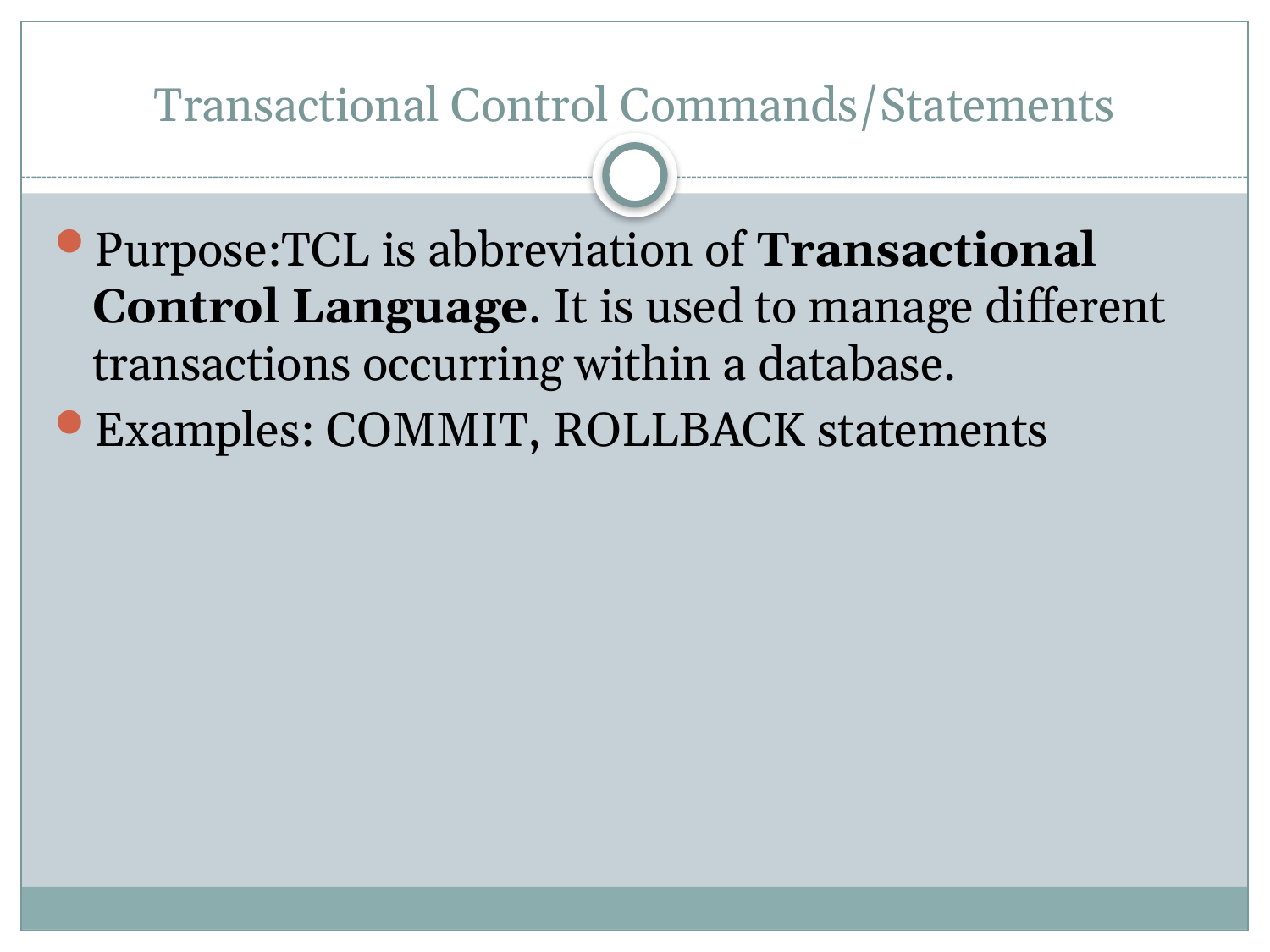

# Transactional Control Commands/Statements
Purpose:TCL is abbreviation of Transactional Control Language. It is used to manage different transactions occurring within a database.
Examples: COMMIT, ROLLBACK statements